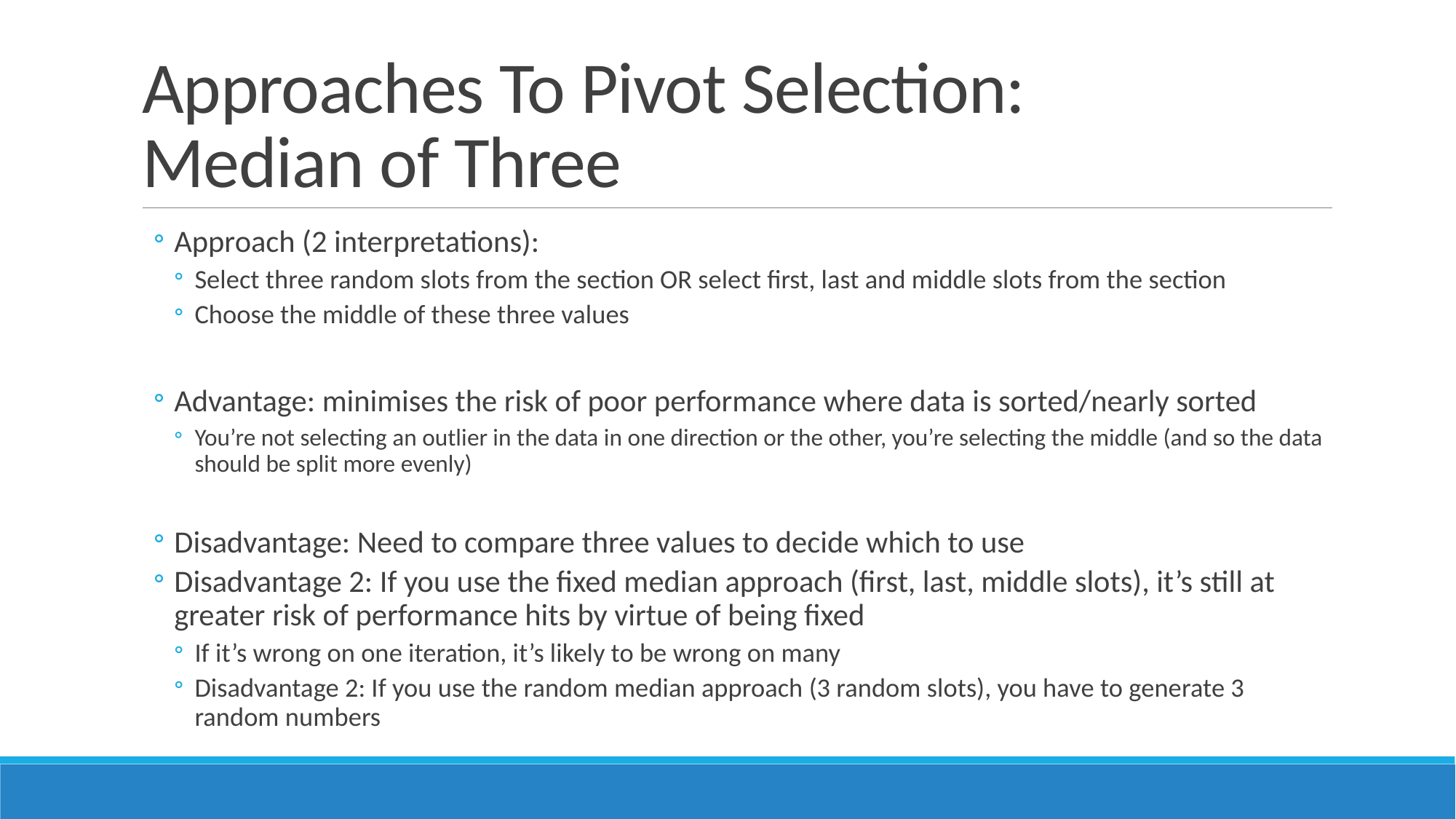

# Approaches To Pivot Selection: Median of Three
Approach (2 interpretations):
Select three random slots from the section OR select first, last and middle slots from the section
Choose the middle of these three values

Advantage: minimises the risk of poor performance where data is sorted/nearly sorted
You’re not selecting an outlier in the data in one direction or the other, you’re selecting the middle (and so the data should be split more evenly)

Disadvantage: Need to compare three values to decide which to use
Disadvantage 2: If you use the fixed median approach (first, last, middle slots), it’s still at greater risk of performance hits by virtue of being fixed
If it’s wrong on one iteration, it’s likely to be wrong on many
Disadvantage 2: If you use the random median approach (3 random slots), you have to generate 3 random numbers